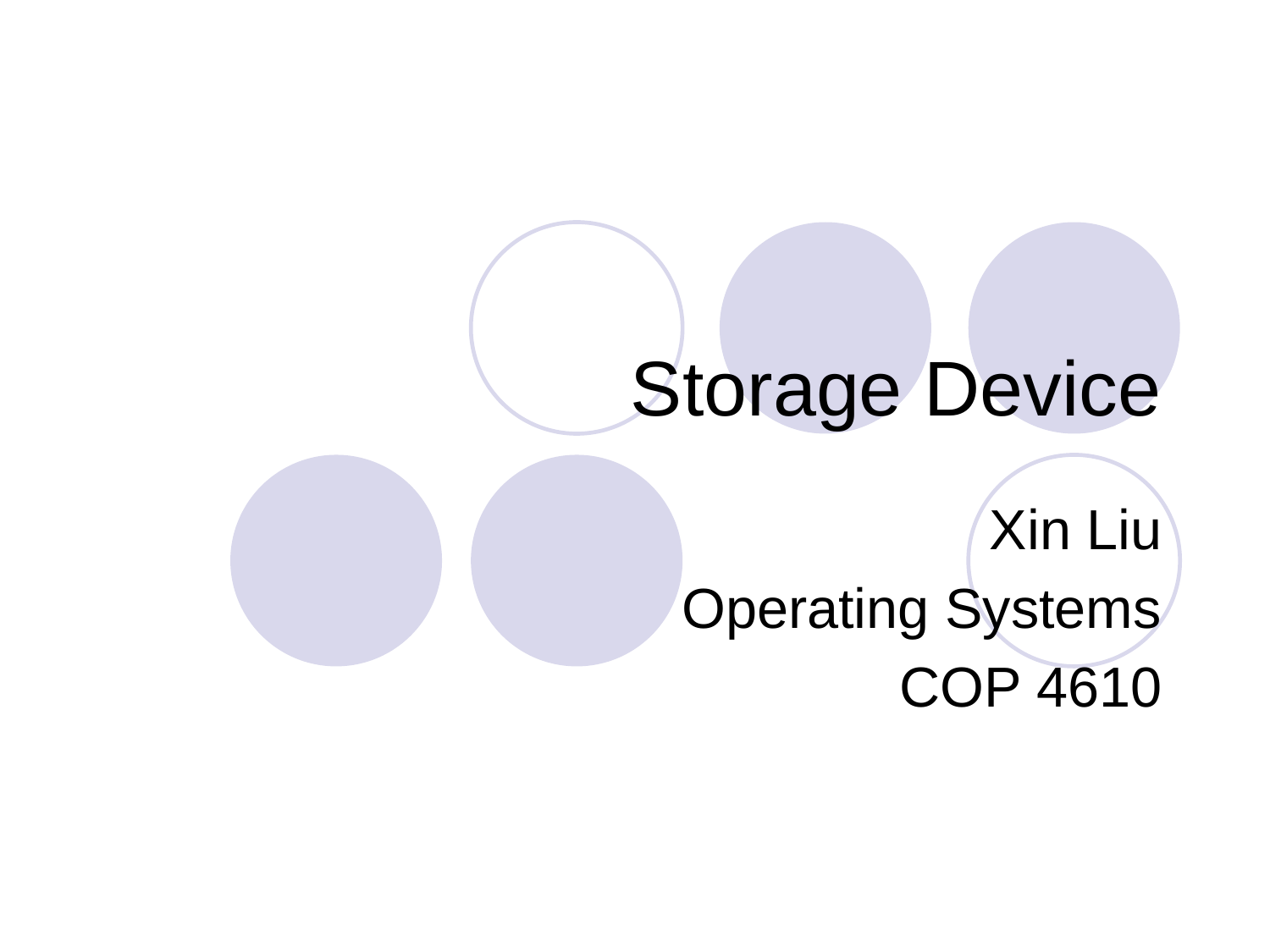

# Storage Device
Xin Liu
Operating Systems
COP 4610